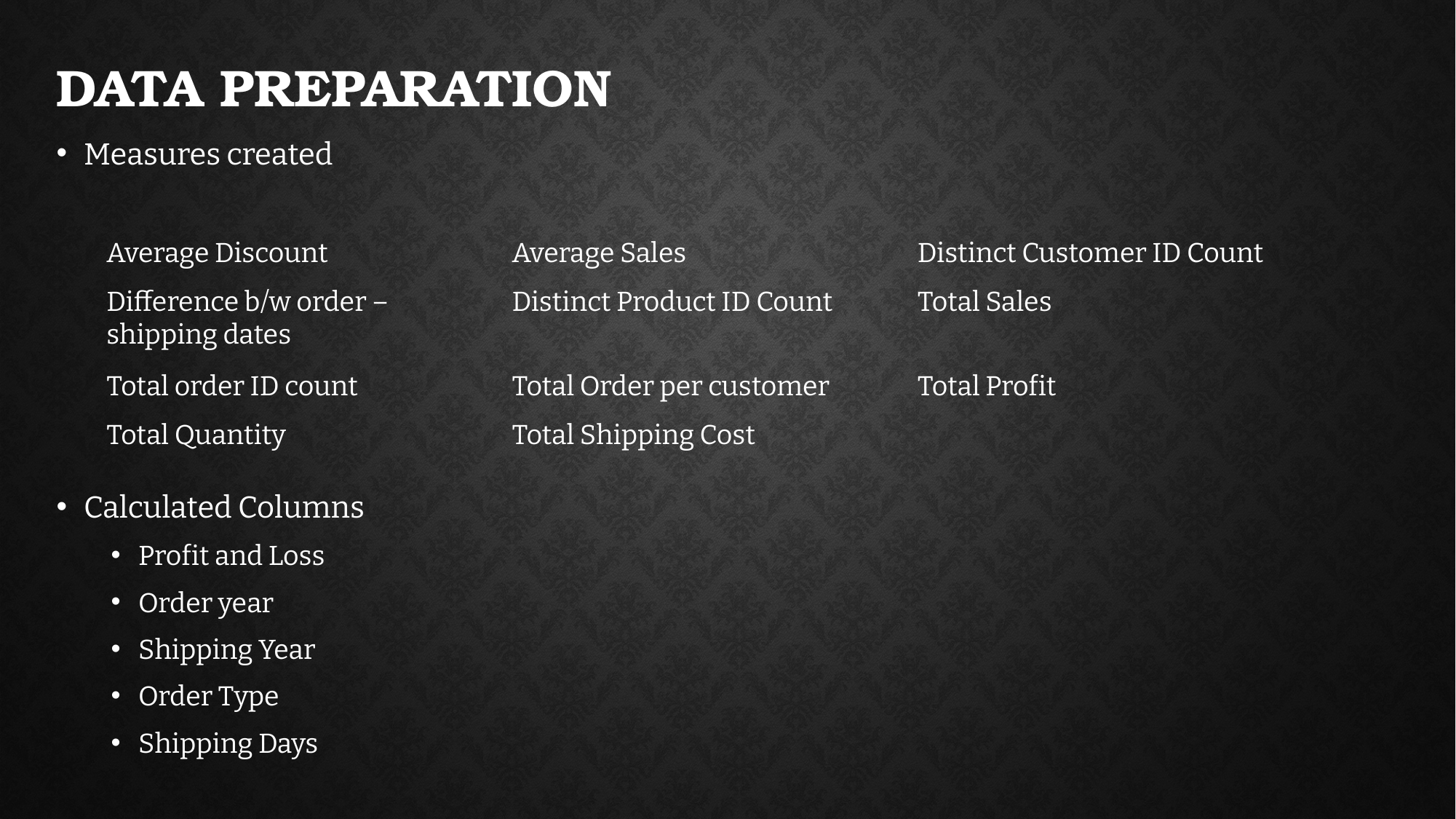

# DATA PREPARATION
Measures created

Calculated Columns
Profit and Loss
Order year
Shipping Year
Order Type
Shipping Days

| Average Discount | Average Sales | Distinct Customer ID Count |
| --- | --- | --- |
| Difference b/w order – shipping dates | Distinct Product ID Count | Total Sales |
| Total order ID count | Total Order per customer | Total Profit |
| Total Quantity | Total Shipping Cost |  |